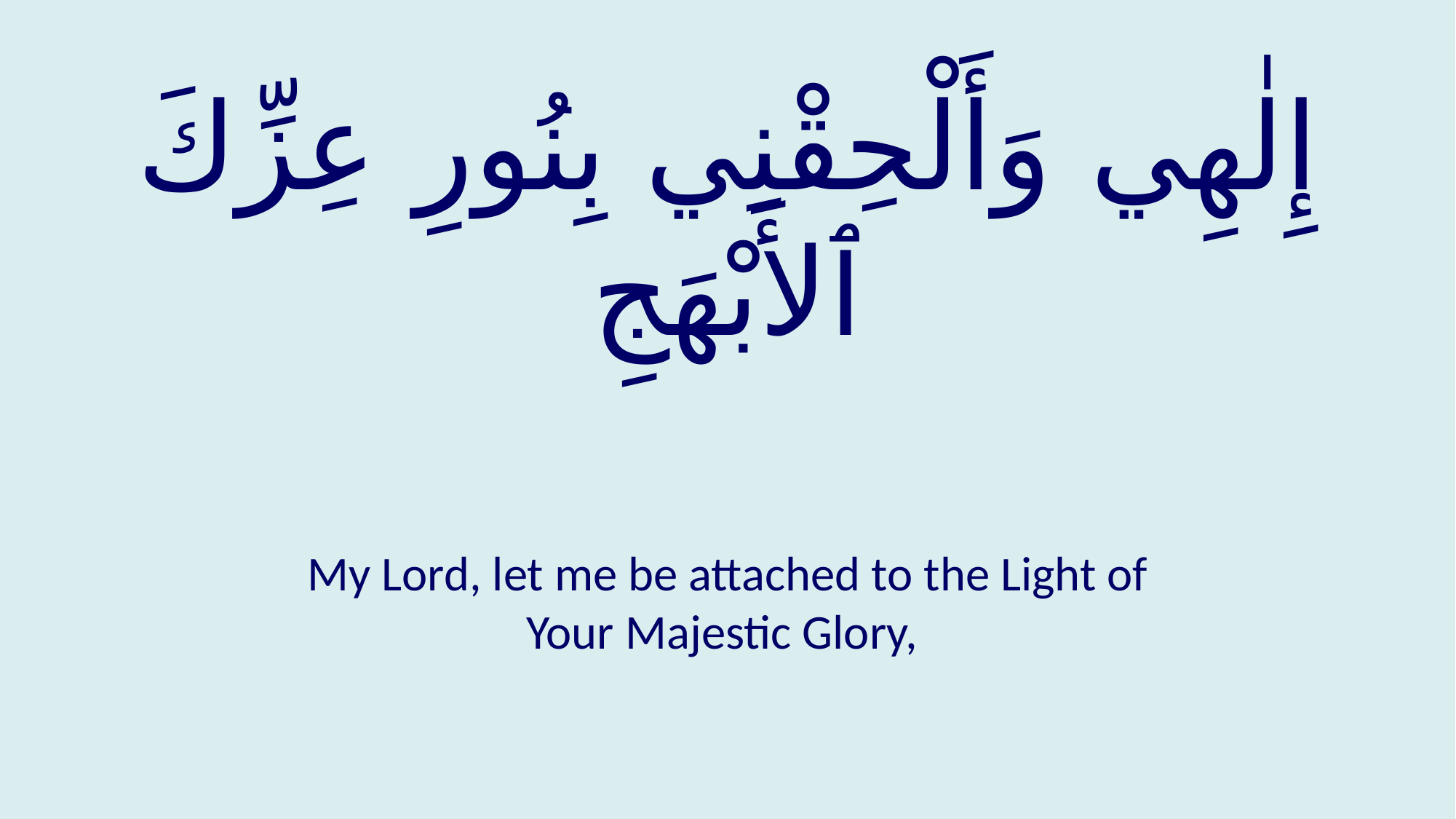

# إِلٰهِي وَأَلْحِقْنِي بِنُورِ عِزِّكَ ٱلأَبْهَجِ
My Lord, let me be attached to the Light of Your Majestic Glory,